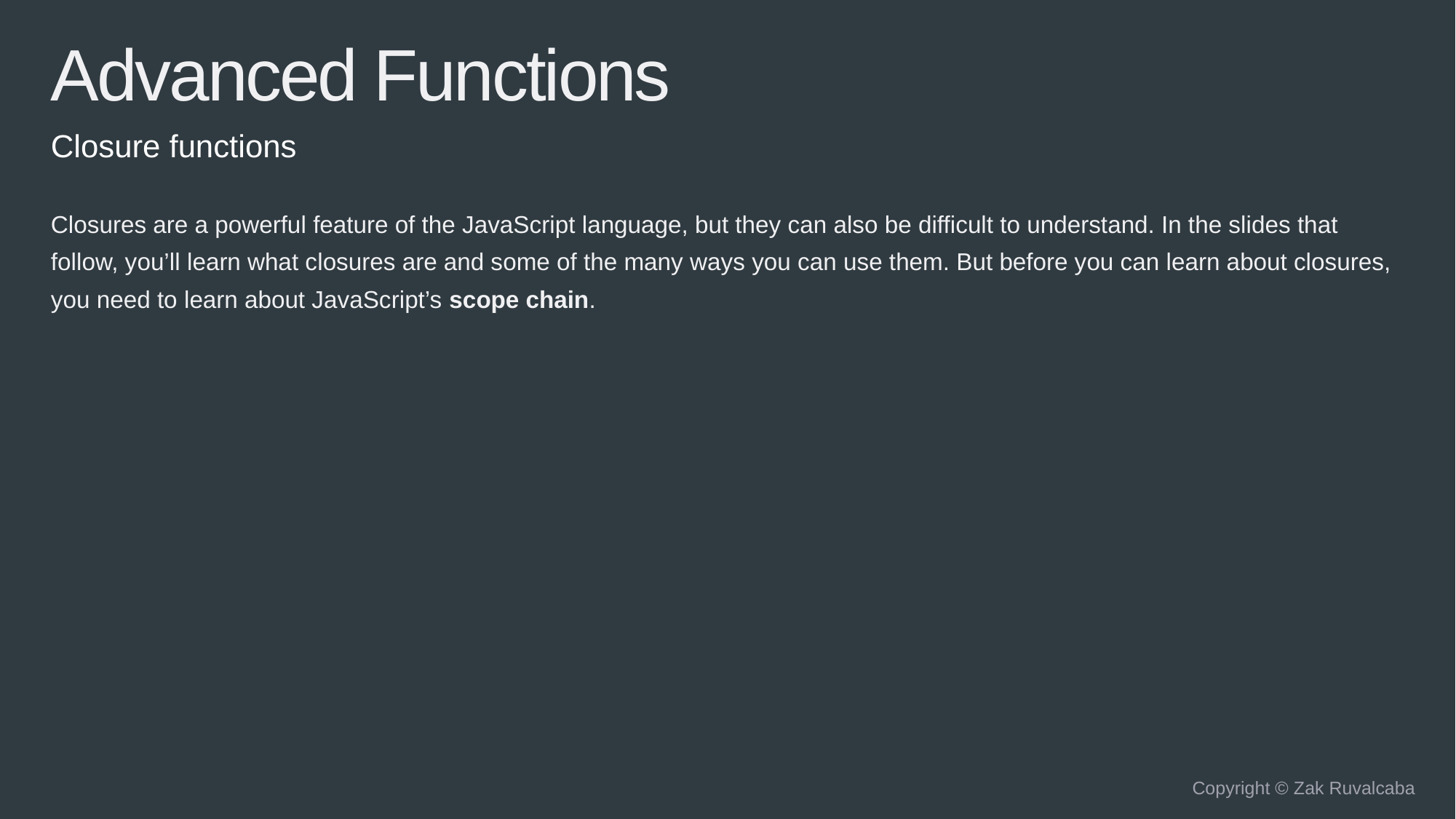

# Advanced Functions
Closure functions
Closures are a powerful feature of the JavaScript language, but they can also be difficult to understand. In the slides that follow, you’ll learn what closures are and some of the many ways you can use them. But before you can learn about closures, you need to learn about JavaScript’s scope chain.